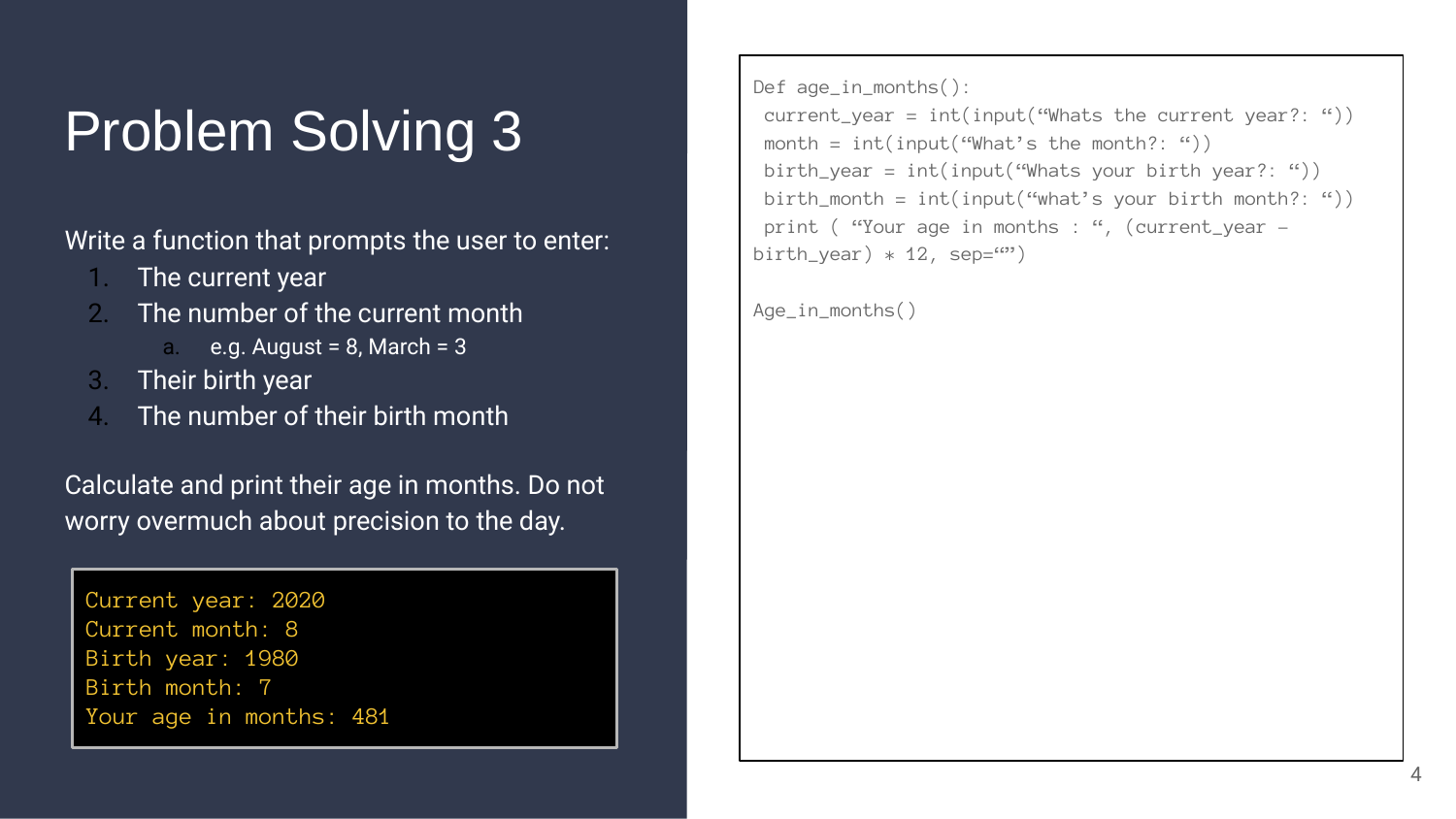

Def age_in_months():
 current_year = int(input(“Whats the current year?: “))
 month = int(input(“What’s the month?: “))
 birth_year = int(input(“Whats your birth year?: “))
 birth_month = int(input(“what’s your birth month?: “))
 print ( “Your age in months : “, (current_year – birth_year) * 12, sep=“”)

Age_in_months()
# Problem Solving 3
Write a function that prompts the user to enter:
The current year
The number of the current month
e.g. August = 8, March = 3
Their birth year
The number of their birth month
Calculate and print their age in months. Do not worry overmuch about precision to the day.
Current year: 2020
Current month: 8
Birth year: 1980
Birth month: 7
Your age in months: 481
4